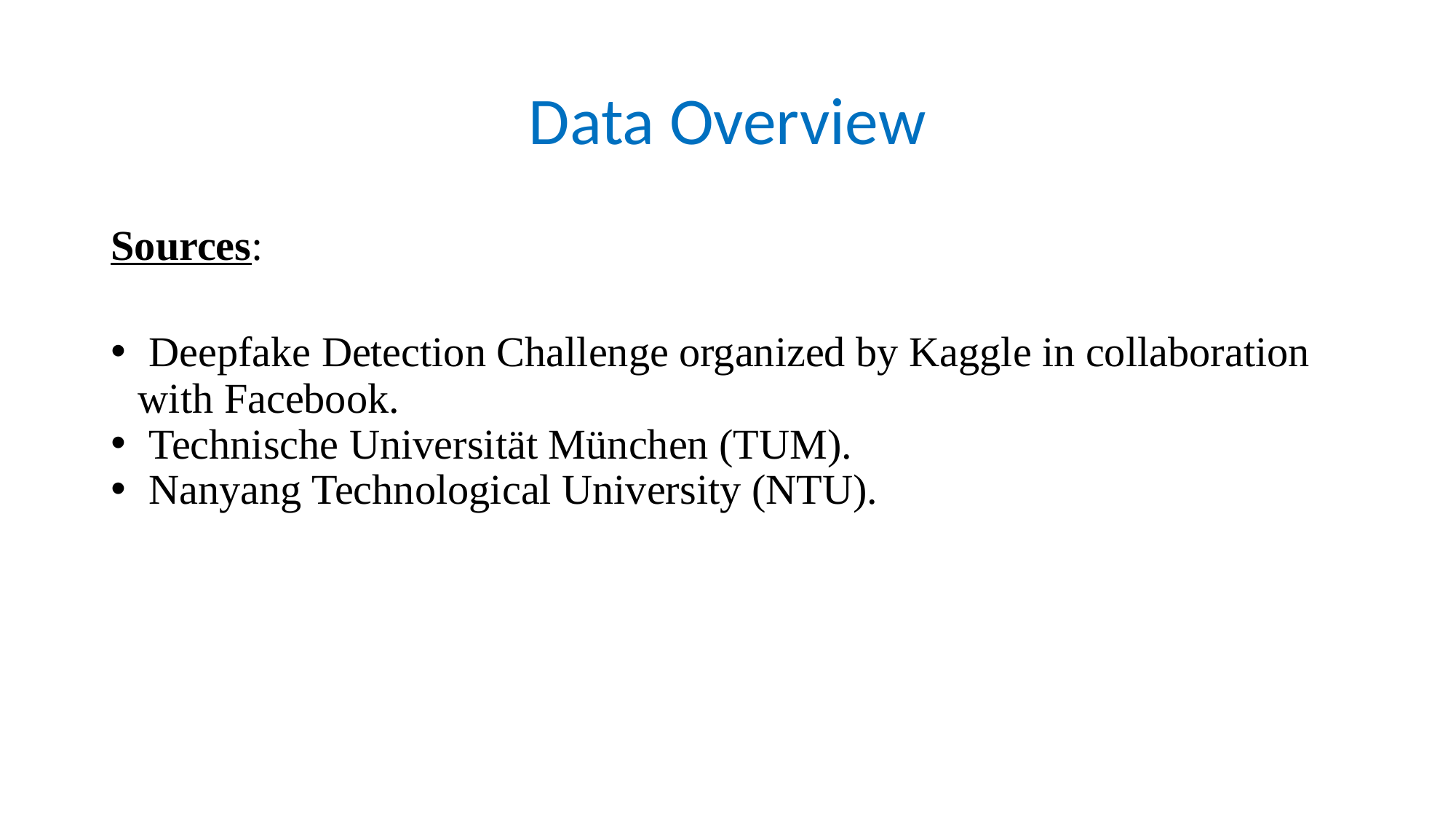

# Data Overview
Sources:

 Deepfake Detection Challenge organized by Kaggle in collaboration with Facebook.
 Technische Universität München (TUM).
 Nanyang Technological University (NTU).